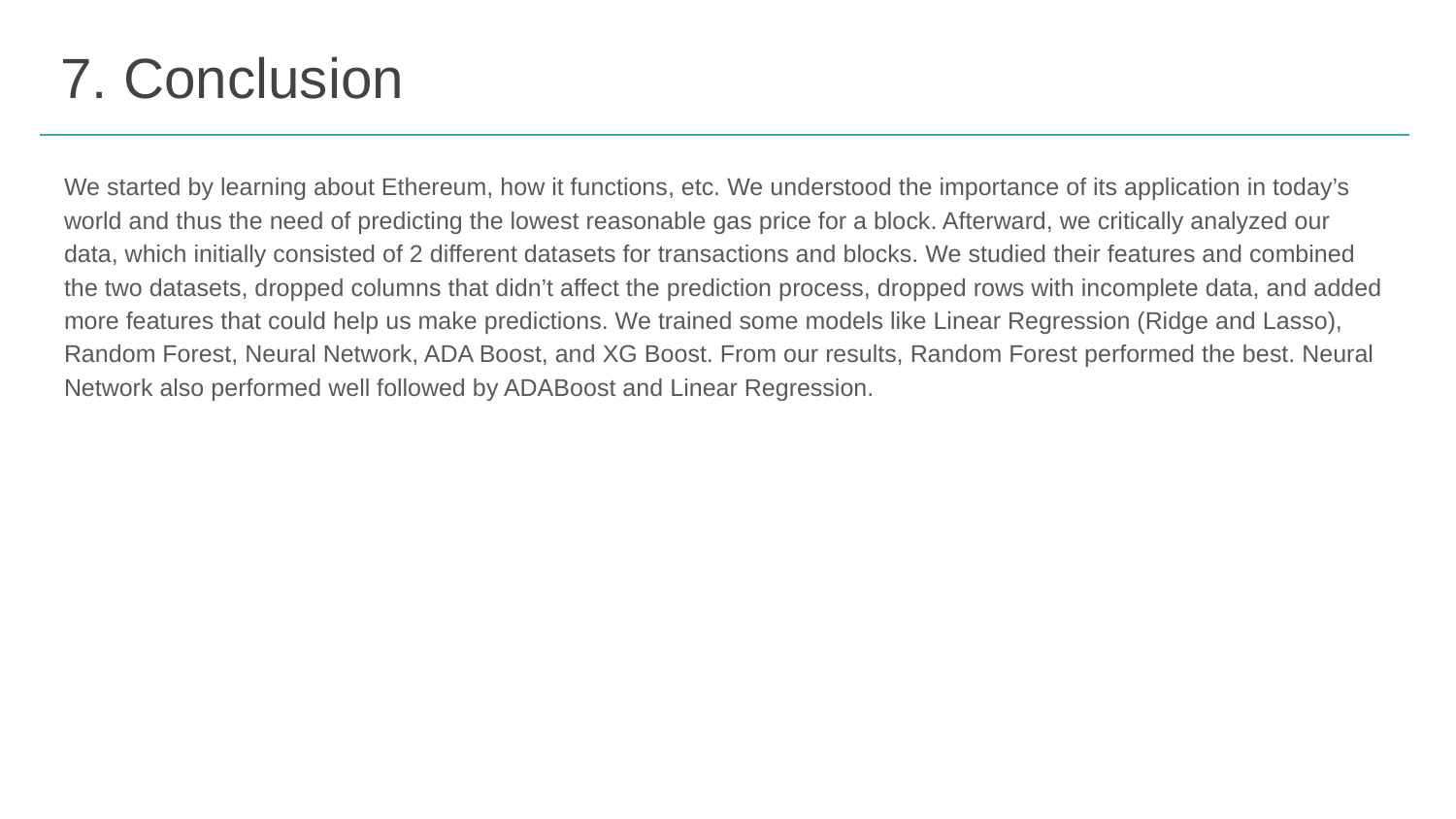

# 7. Conclusion
We started by learning about Ethereum, how it functions, etc. We understood the importance of its application in today’s world and thus the need of predicting the lowest reasonable gas price for a block. Afterward, we critically analyzed our data, which initially consisted of 2 different datasets for transactions and blocks. We studied their features and combined the two datasets, dropped columns that didn’t affect the prediction process, dropped rows with incomplete data, and added more features that could help us make predictions. We trained some models like Linear Regression (Ridge and Lasso), Random Forest, Neural Network, ADA Boost, and XG Boost. From our results, Random Forest performed the best. Neural Network also performed well followed by ADABoost and Linear Regression.